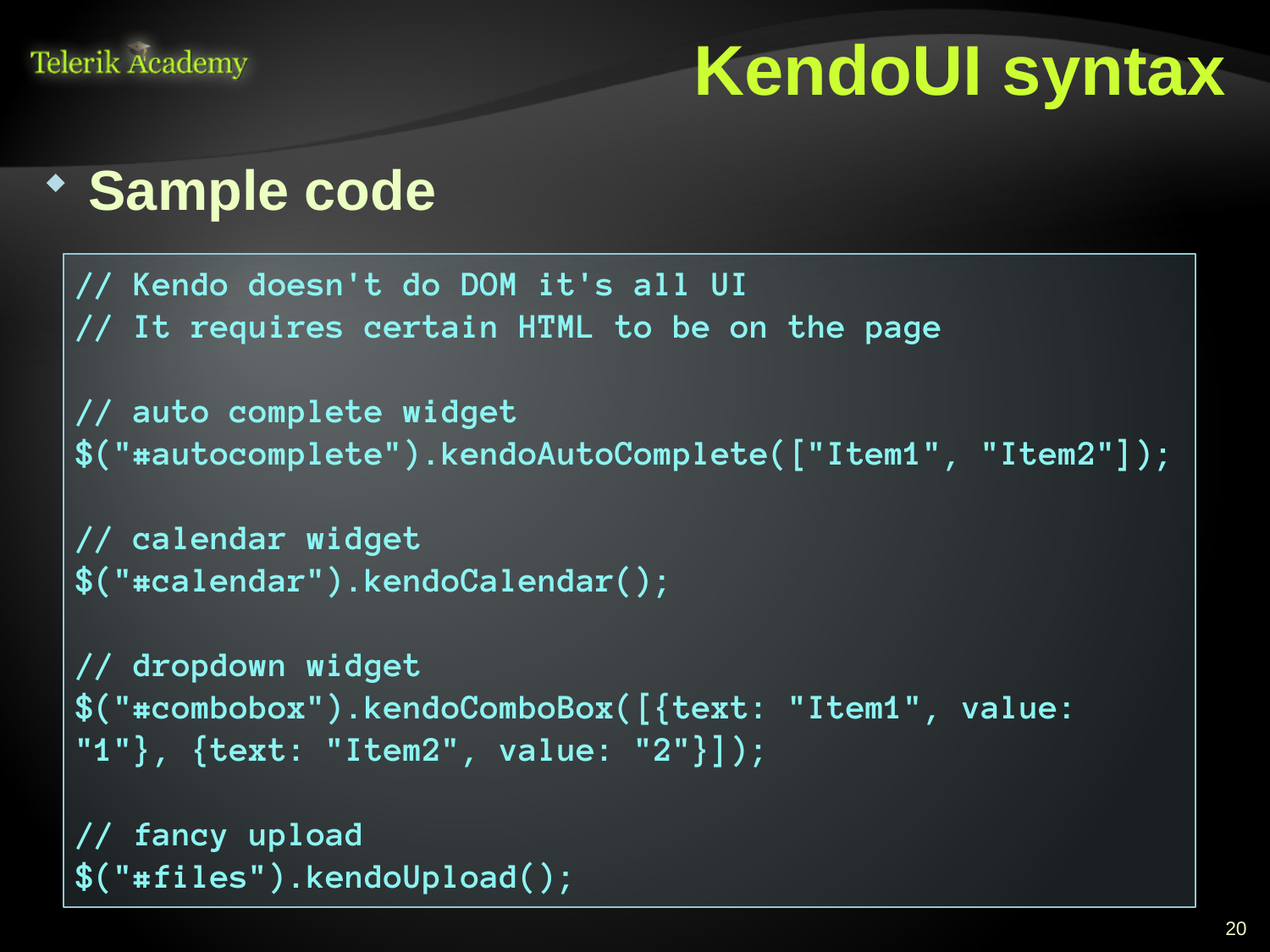

# KendoUI syntax
Sample code
// Kendo doesn't do DOM it's all UI
// It requires certain HTML to be on the page

// auto complete widget
$("#autocomplete").kendoAutoComplete(["Item1", "Item2"]);

// calendar widget
$("#calendar").kendoCalendar();

// dropdown widget
$("#combobox").kendoComboBox([{text: "Item1", value: "1"}, {text: "Item2", value: "2"}]);

// fancy upload
$("#files").kendoUpload();
20